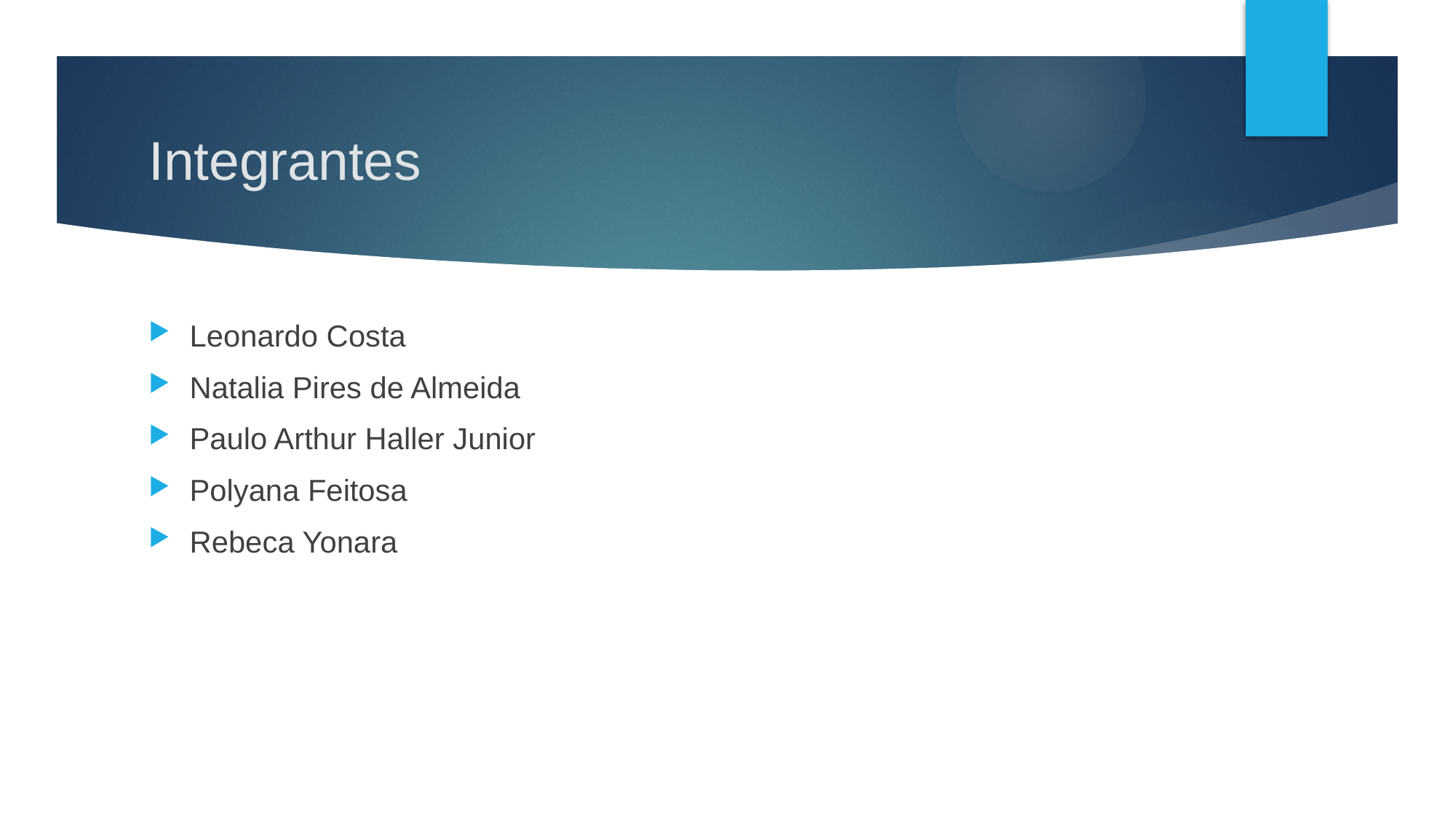

# Integrantes
Leonardo Costa
Natalia Pires de Almeida
Paulo Arthur Haller Junior
Polyana Feitosa
Rebeca Yonara